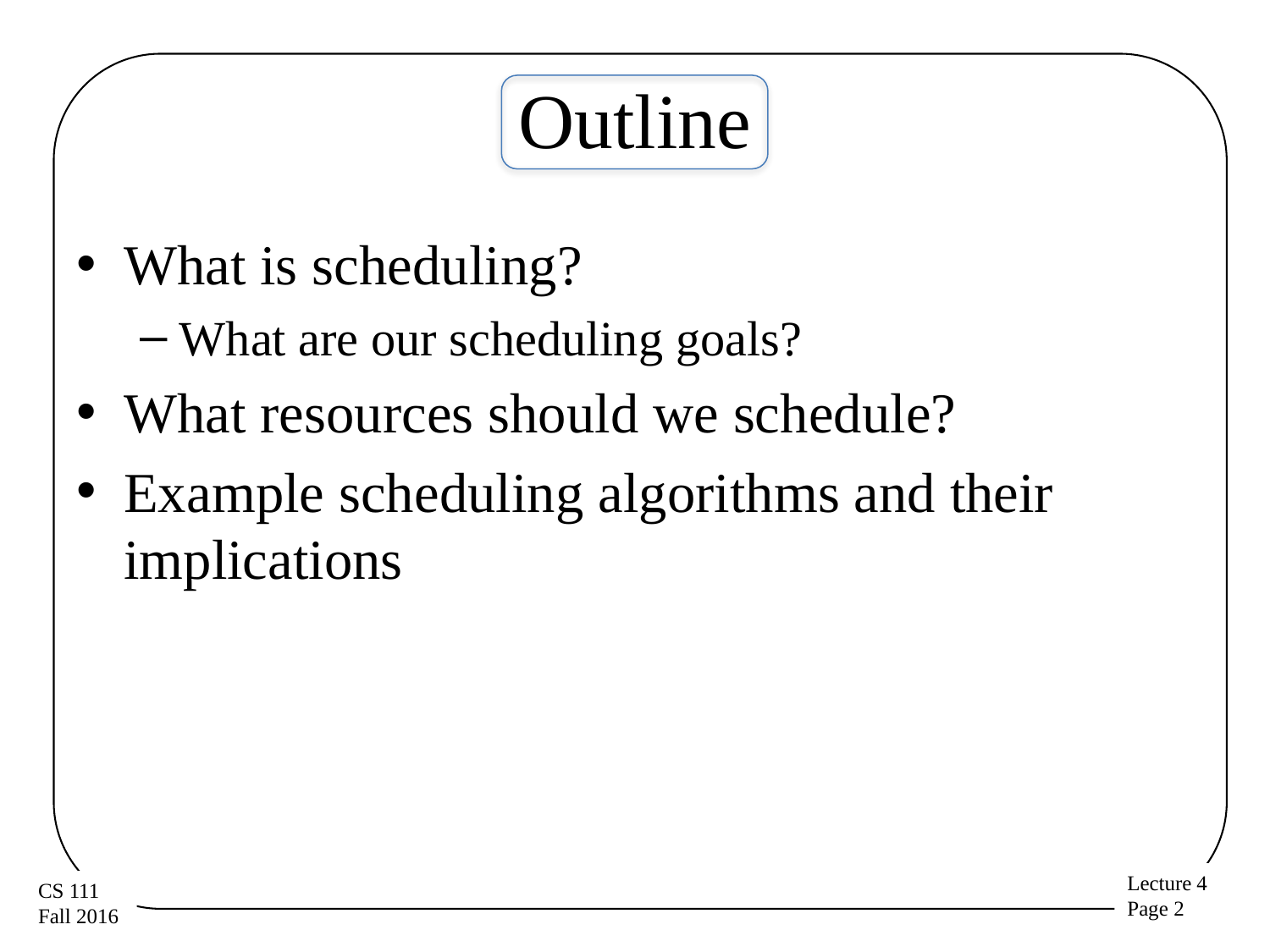

# Outline

What is scheduling?
What are our scheduling goals?
What resources should we schedule?
Example scheduling algorithms and their implications